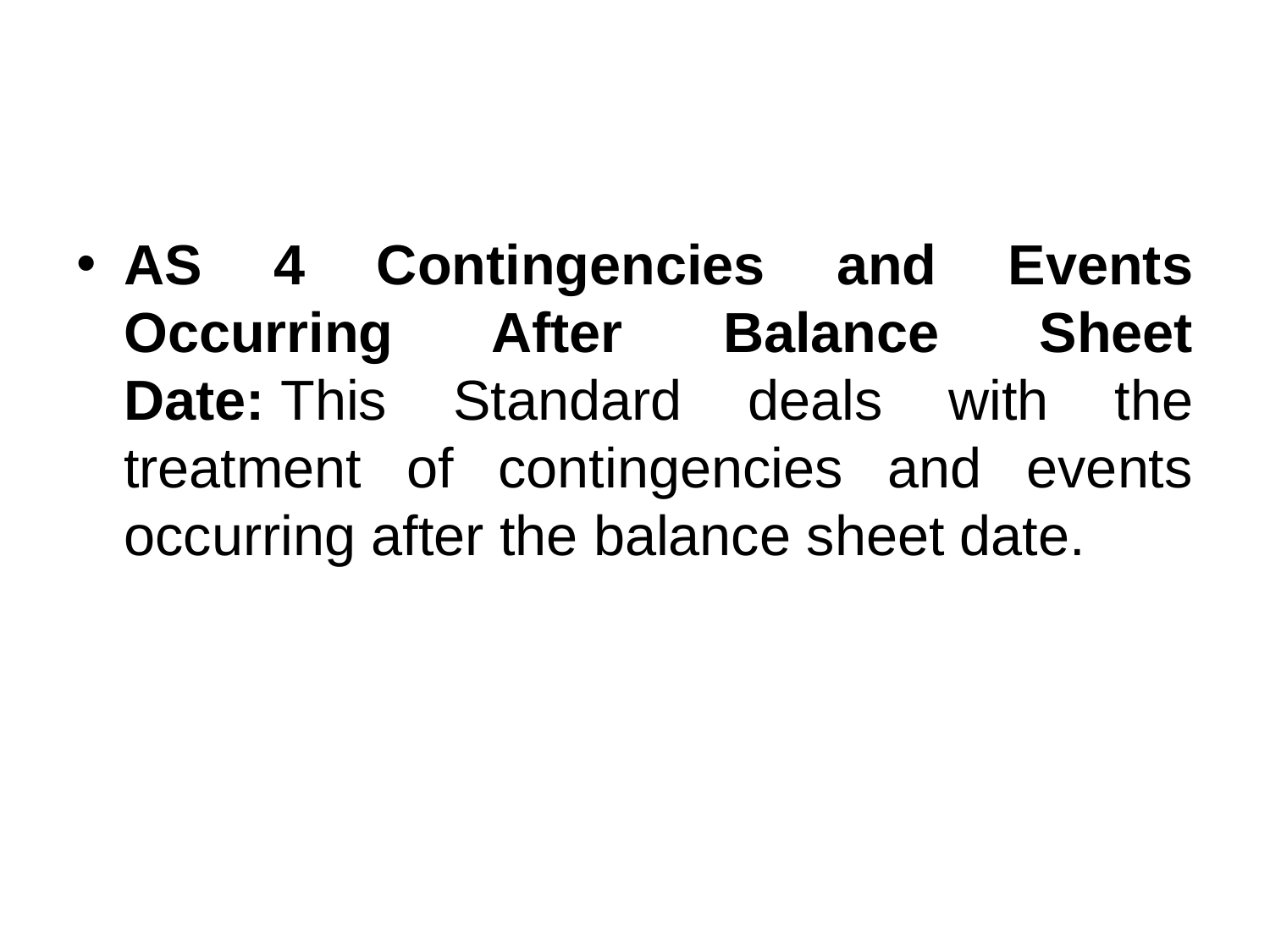

#
AS 4 Contingencies and Events Occurring After Balance Sheet Date: This Standard deals with the treatment of contingencies and events occurring after the balance sheet date.